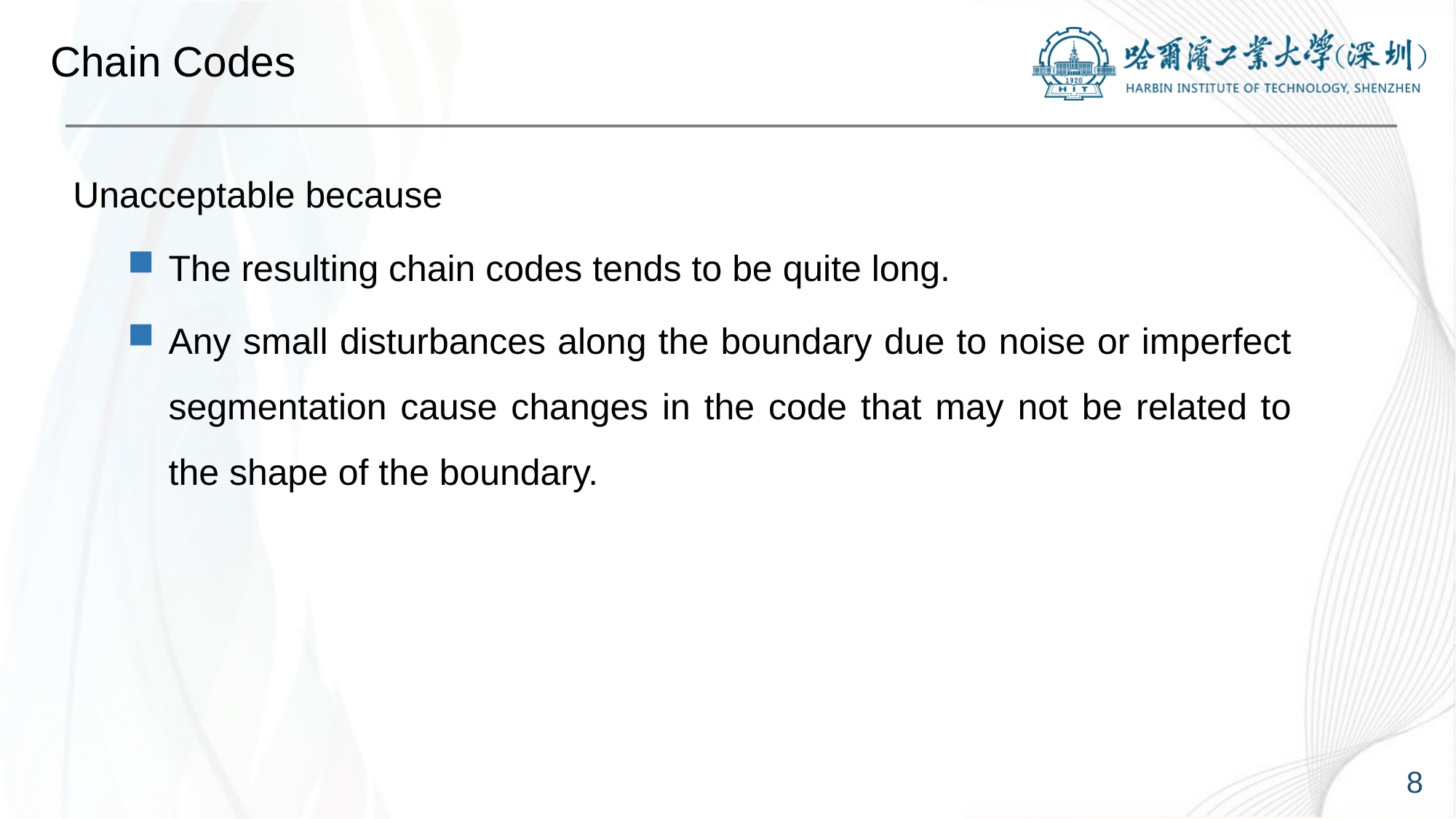

# Chain Codes
Unacceptable because
The resulting chain codes tends to be quite long.
Any small disturbances along the boundary due to noise or imperfect segmentation cause changes in the code that may not be related to the shape of the boundary.

8